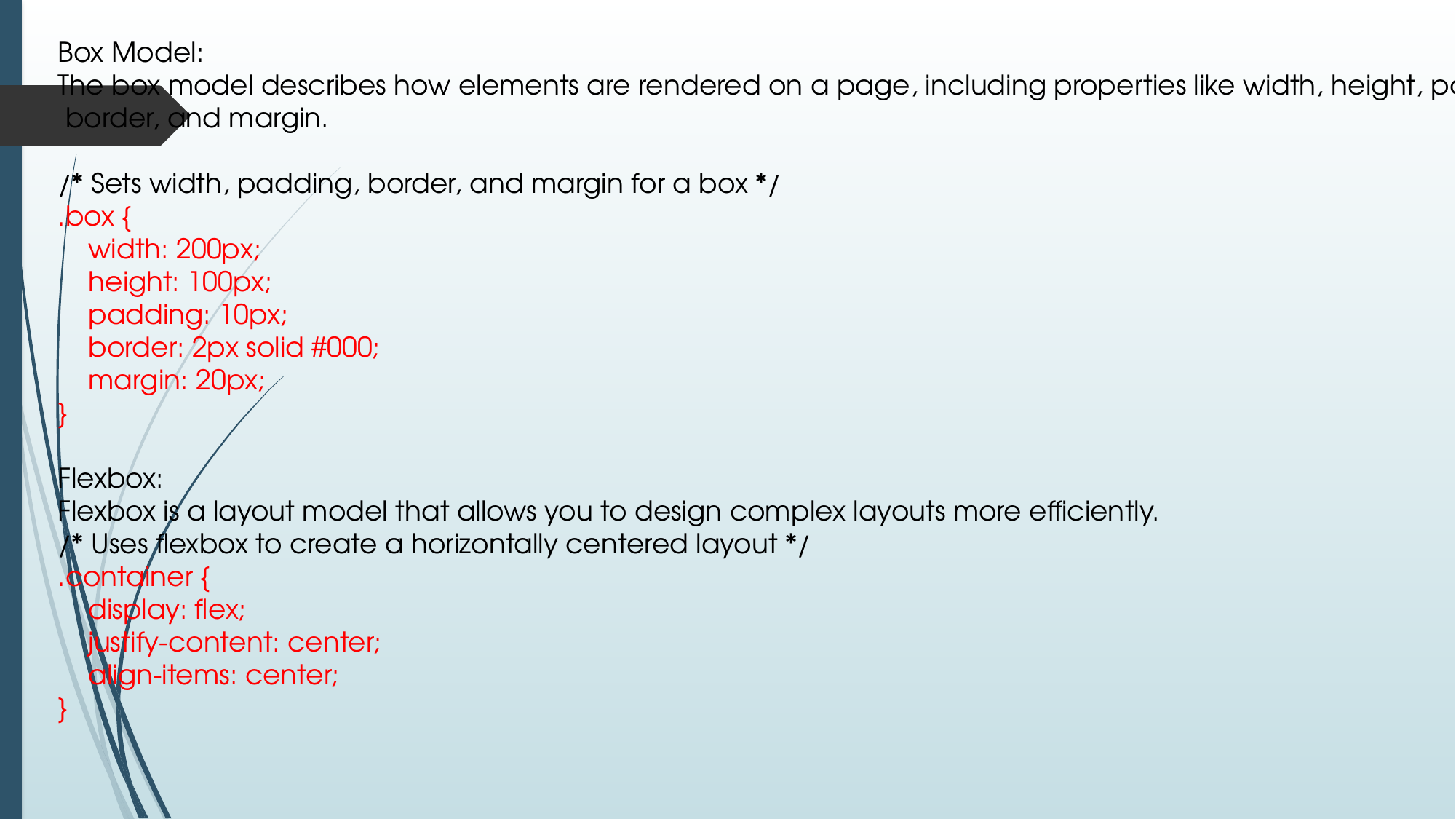

Box Model:
The box model describes how elements are rendered on a page, including properties like width, height, padding,
 border, and margin.

/* Sets width, padding, border, and margin for a box */
.box {
    width: 200px;
    height: 100px;
    padding: 10px;
    border: 2px solid #000;
    margin: 20px;
}

Flexbox:
Flexbox is a layout model that allows you to design complex layouts more efficiently.
/* Uses flexbox to create a horizontally centered layout */
.container {
    display: flex;
    justify-content: center;
    align-items: center;
}